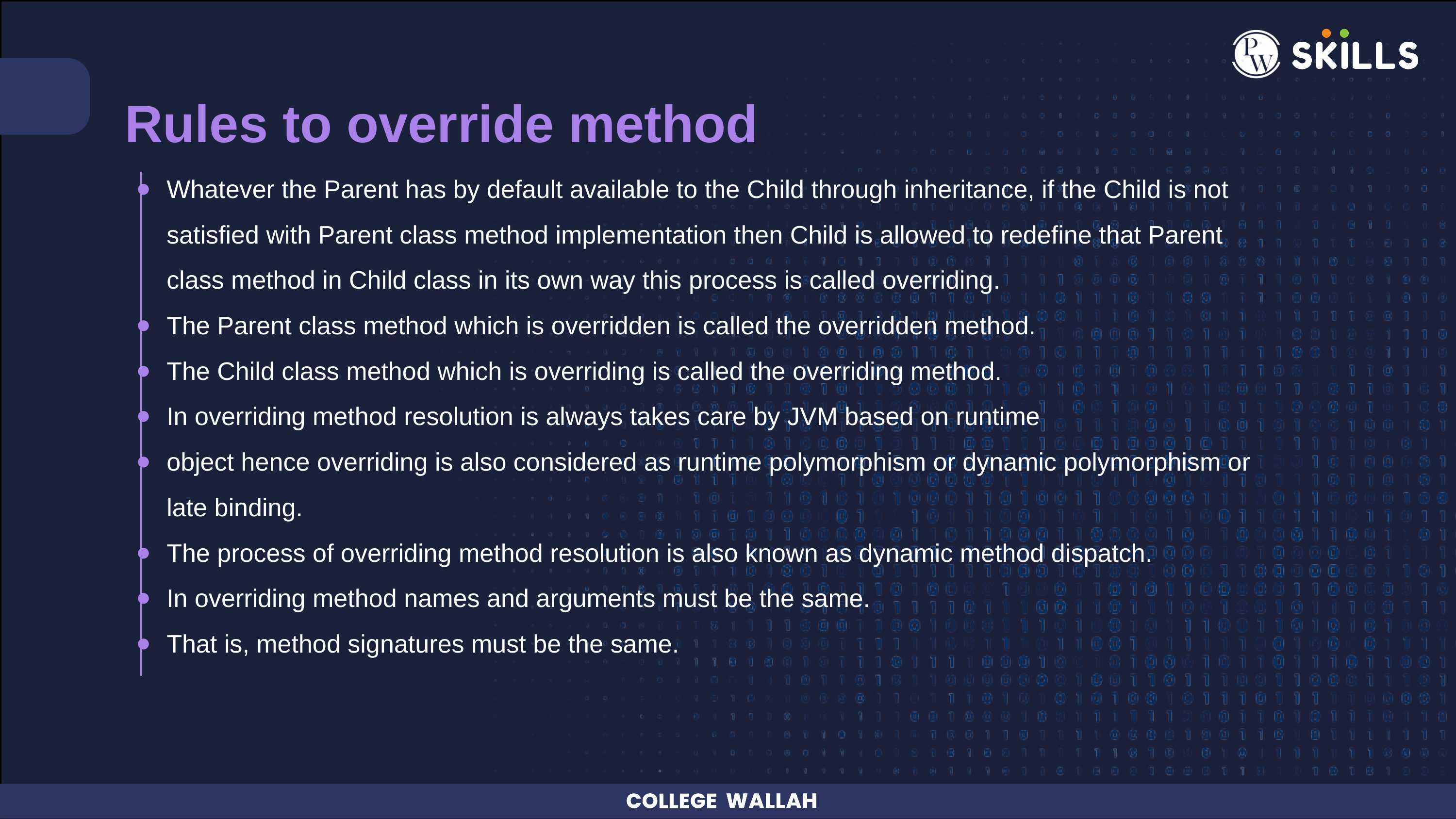

Rules to override method
Whatever the Parent has by default available to the Child through inheritance, if the Child is not satisfied with Parent class method implementation then Child is allowed to redefine that Parent class method in Child class in its own way this process is called overriding.
The Parent class method which is overridden is called the overridden method.
The Child class method which is overriding is called the overriding method.
In overriding method resolution is always takes care by JVM based on runtime
object hence overriding is also considered as runtime polymorphism or dynamic polymorphism or late binding.
The process of overriding method resolution is also known as dynamic method dispatch.
In overriding method names and arguments must be the same.
That is, method signatures must be the same.